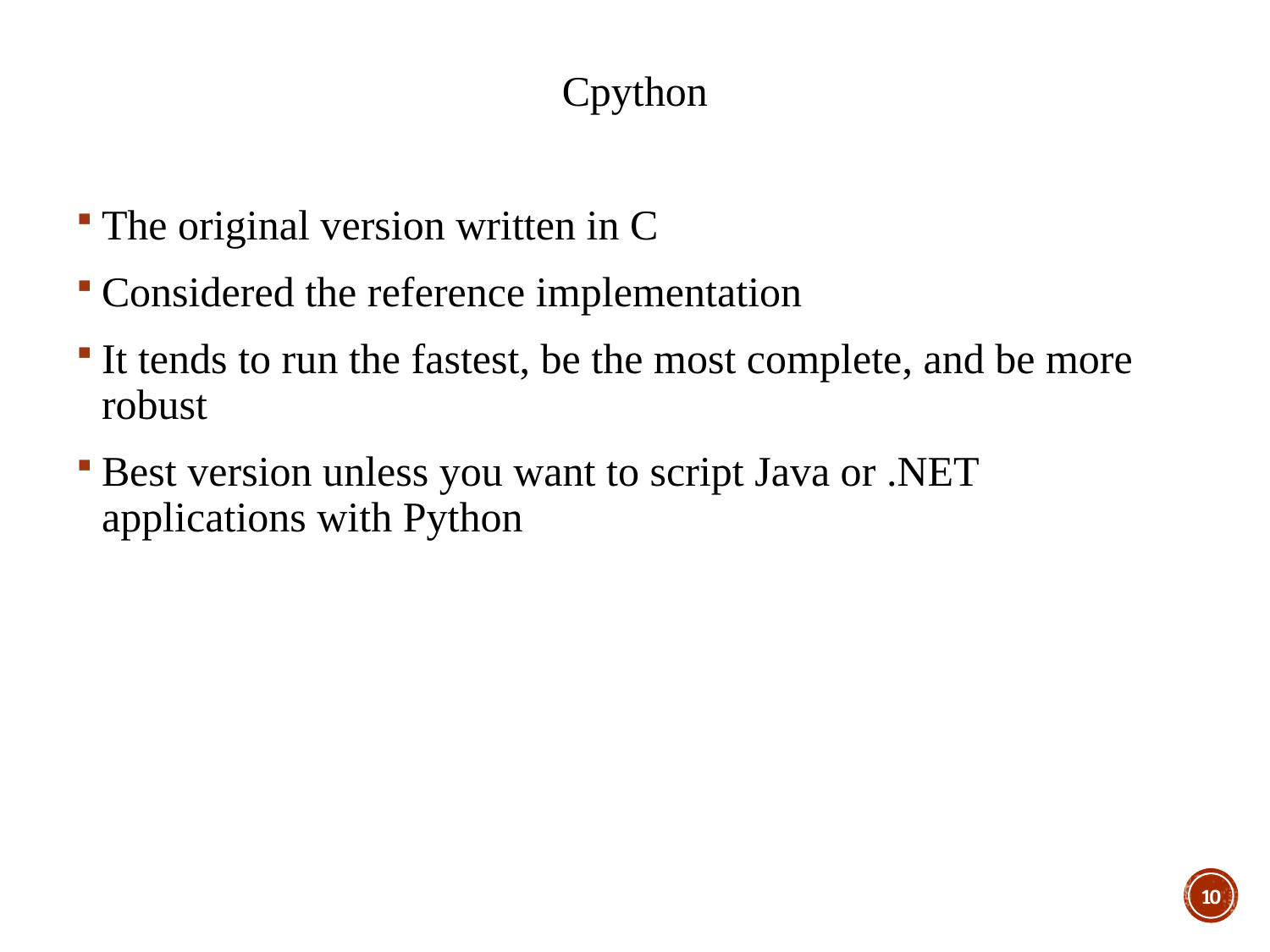

Cpython

The original version written in C
Considered the reference implementation
It tends to run the fastest, be the most complete, and be more robust
Best version unless you want to script Java or .NET applications with Python
10